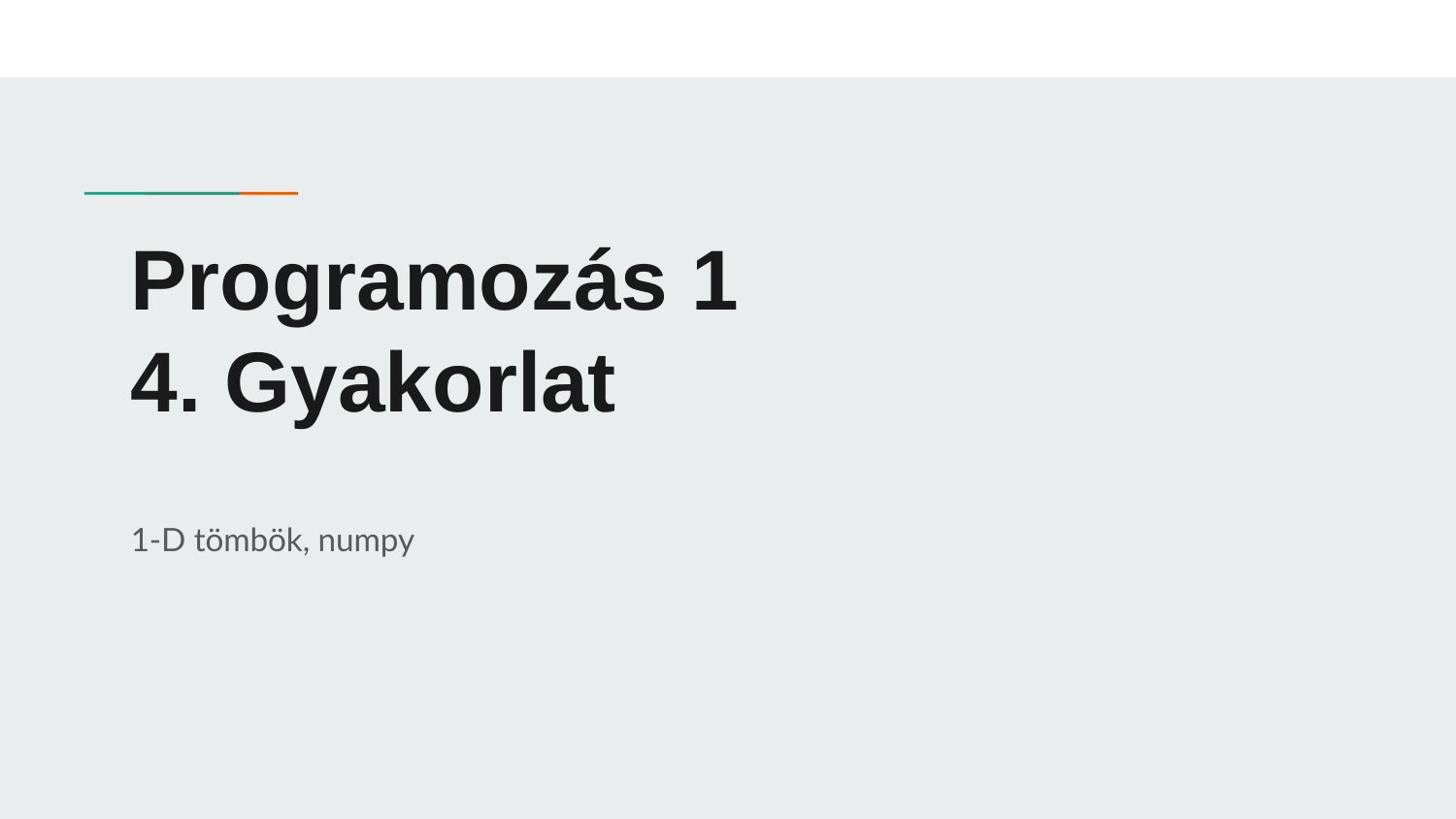

# Programozás 1
4. Gyakorlat
1-D tömbök, numpy